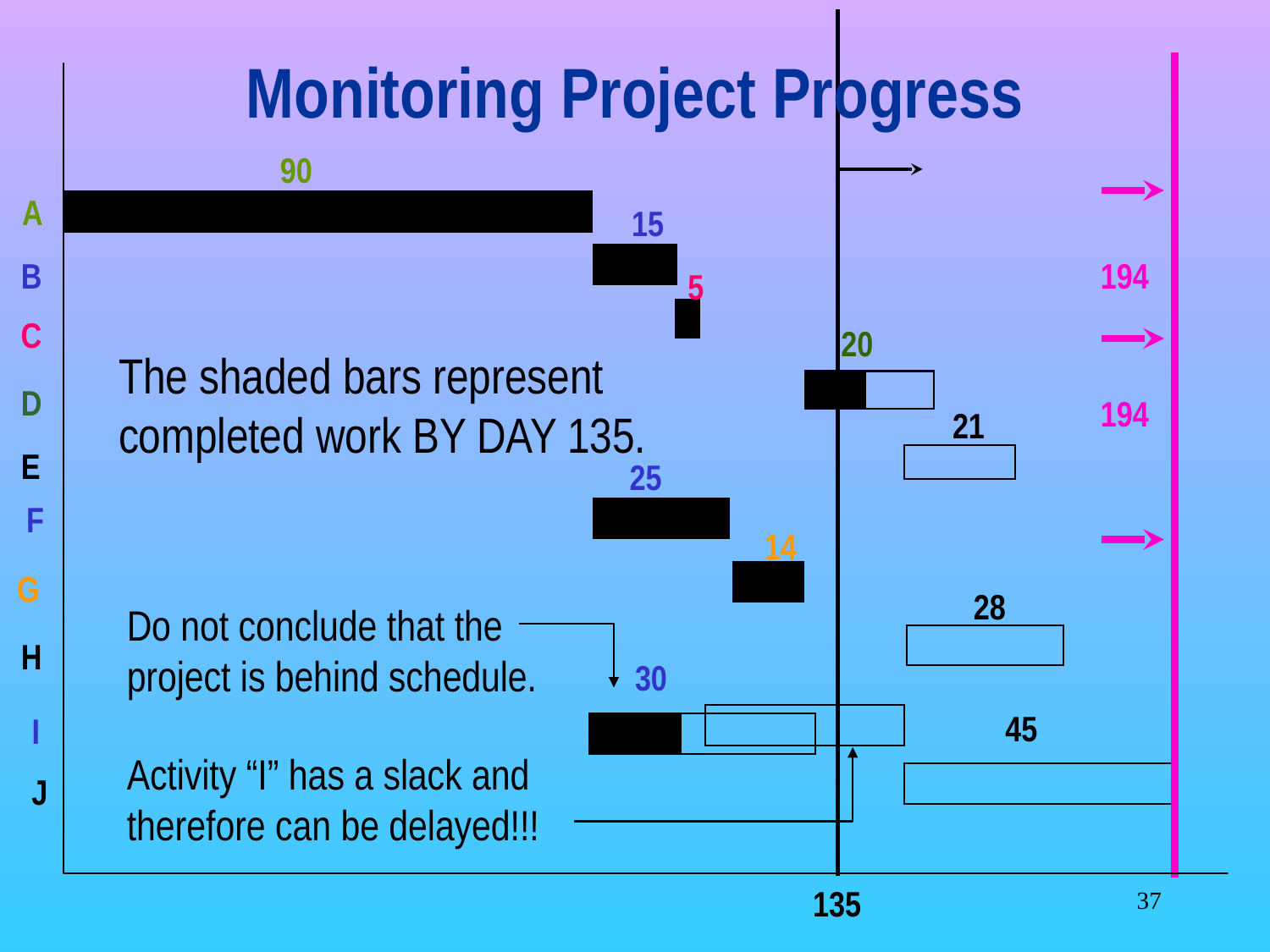

# Monitoring Project Progress

90
A
194
194

15

B
5

C
20
The shaded bars represent
completed work BY DAY 135.

D
21
E

25
F

14
G

28
Do not conclude that the
project is behind schedule.

H
30
45
I

Activity “I” has a slack and
therefore can be delayed!!!

J

37
135